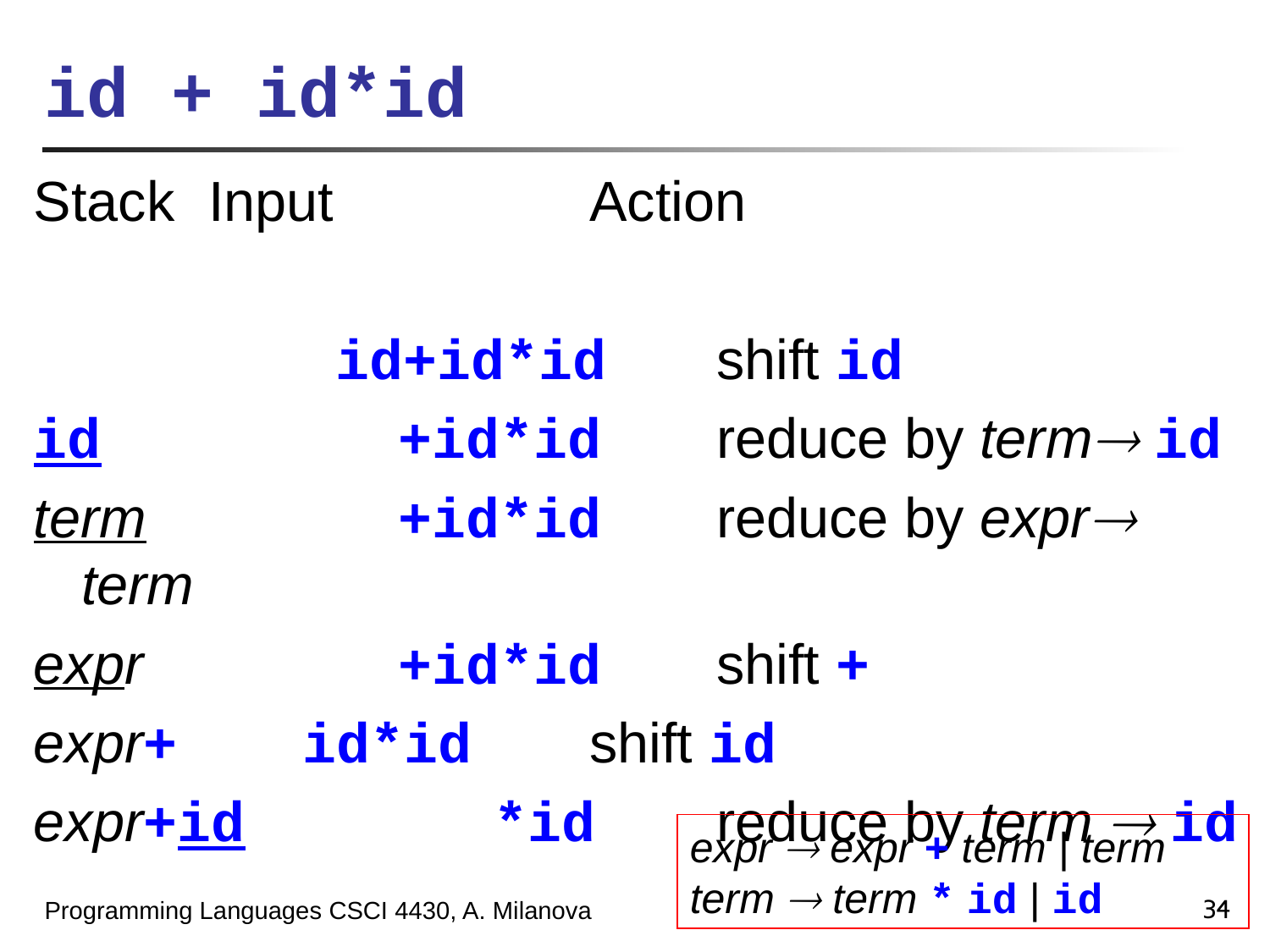

# id + id*id
Stack	Input			Action

			id+id*id	shift id
id		    +id*id	reduce by term→ id
term		    +id*id	reduce by expr→ term
expr		    +id*id	shift +
expr+	      id*id	shift id
expr+id		  *id	reduce by term → id

expr → expr + term | term
term → term * id | id
34
Programming Languages CSCI 4430, A. Milanova